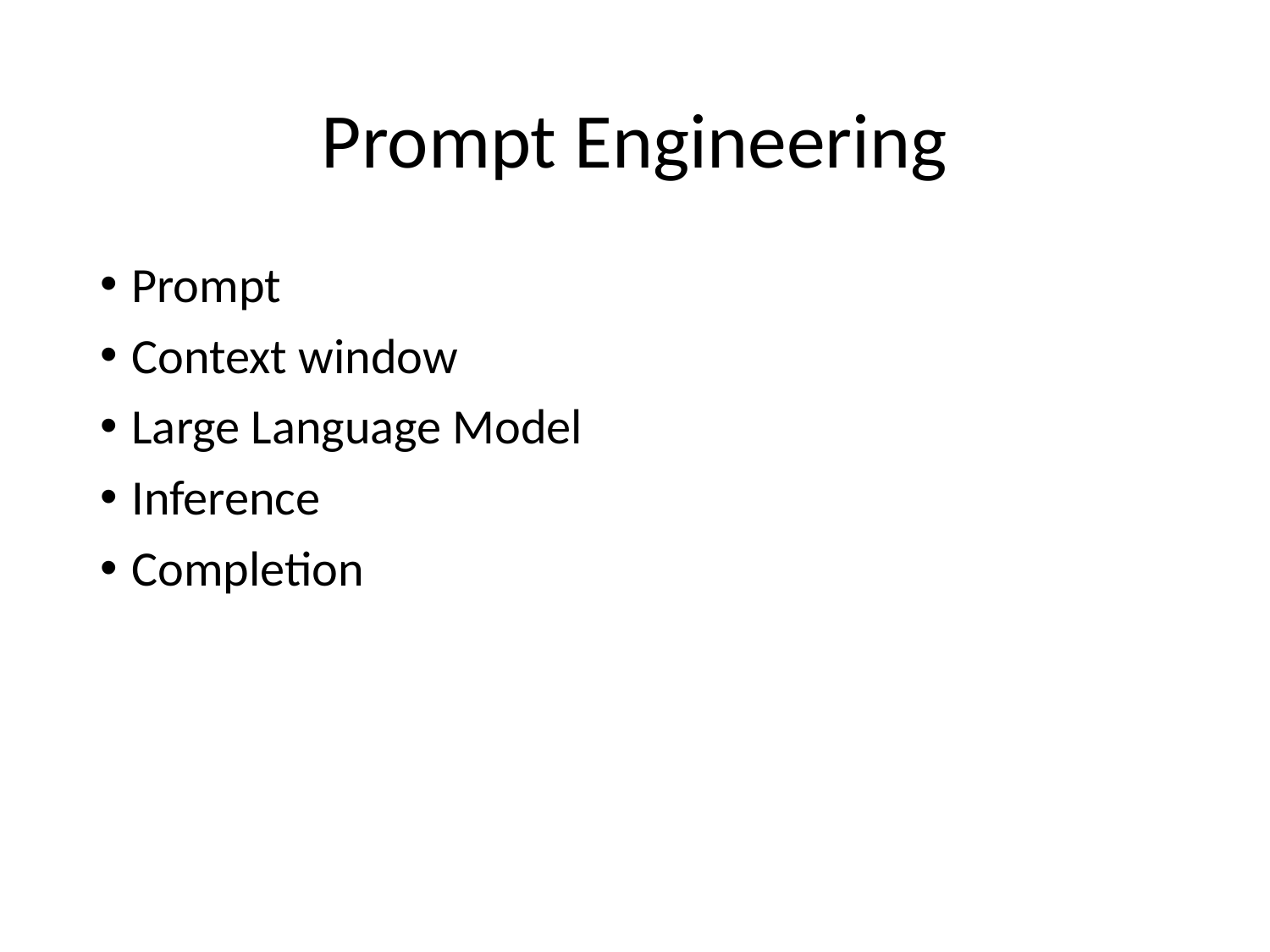

# Prompt Engineering
Prompt
Context window
Large Language Model
Inference
Completion